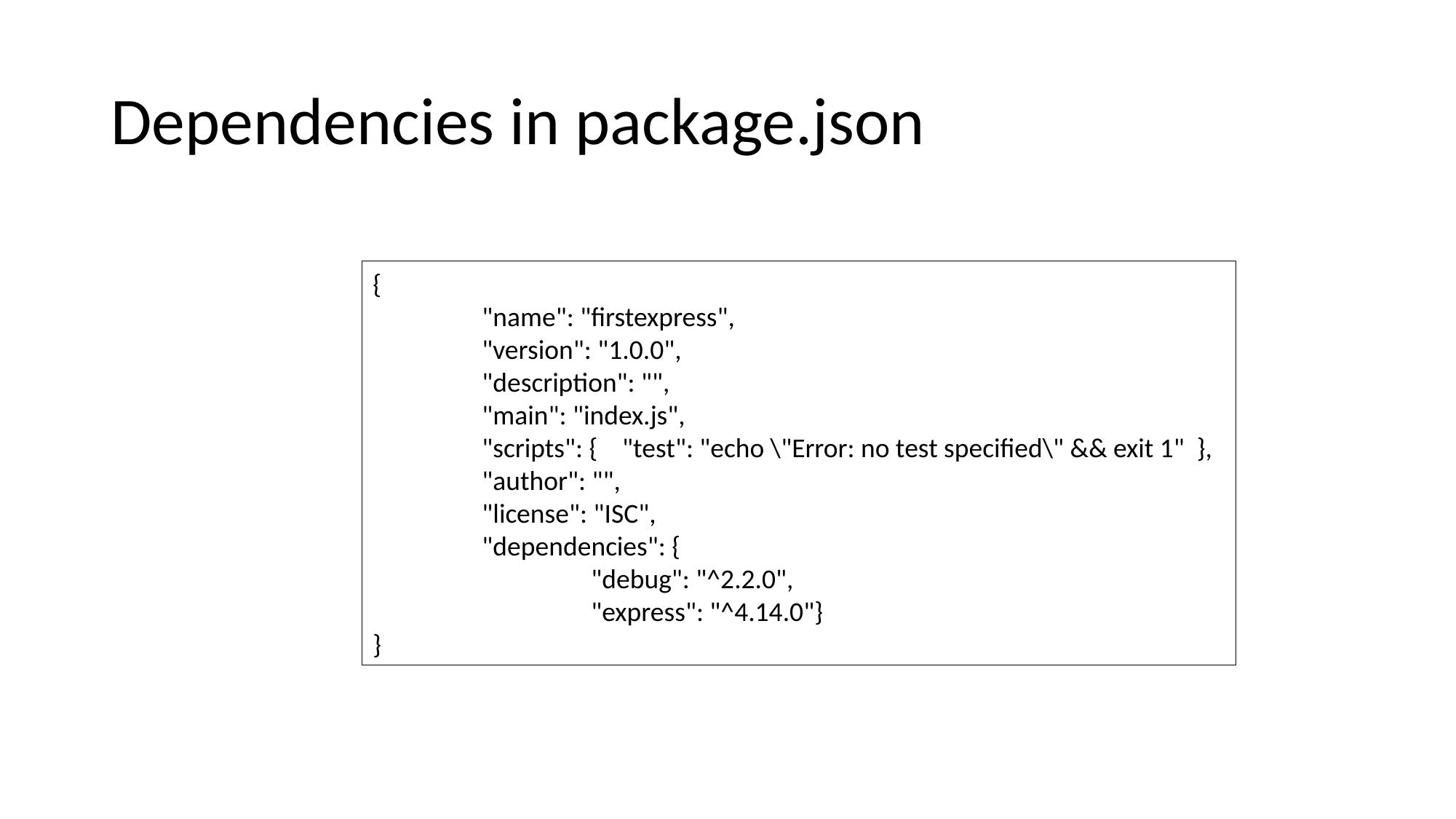

# Dependencies in package.json
{
	"name": "firstexpress",
	"version": "1.0.0",
	"description": "",
	"main": "index.js",
	"scripts": {    "test": "echo \"Error: no test specified\" && exit 1"  },
	"author": "",
	"license": "ISC",
	"dependencies": {
		"debug": "^2.2.0",
		"express": "^4.14.0"}
}